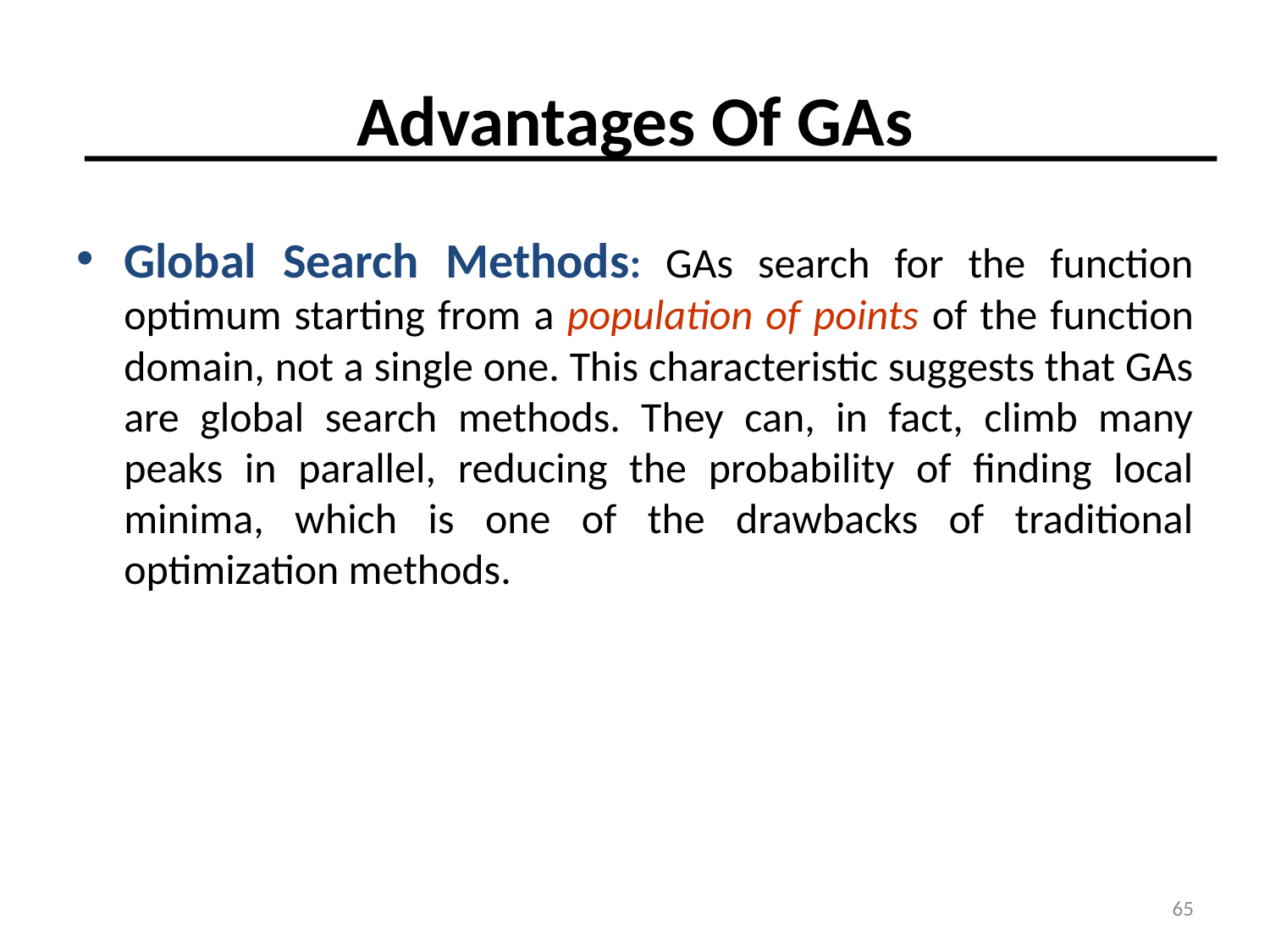

# Advantages Of GAs

Global Search Methods: GAs search for the function optimum starting from a population of points of the function domain, not a single one. This characteristic suggests that GAs are global search methods. They can, in fact, climb many peaks in parallel, reducing the probability of finding local minima, which is one of the drawbacks of traditional optimization methods.
65